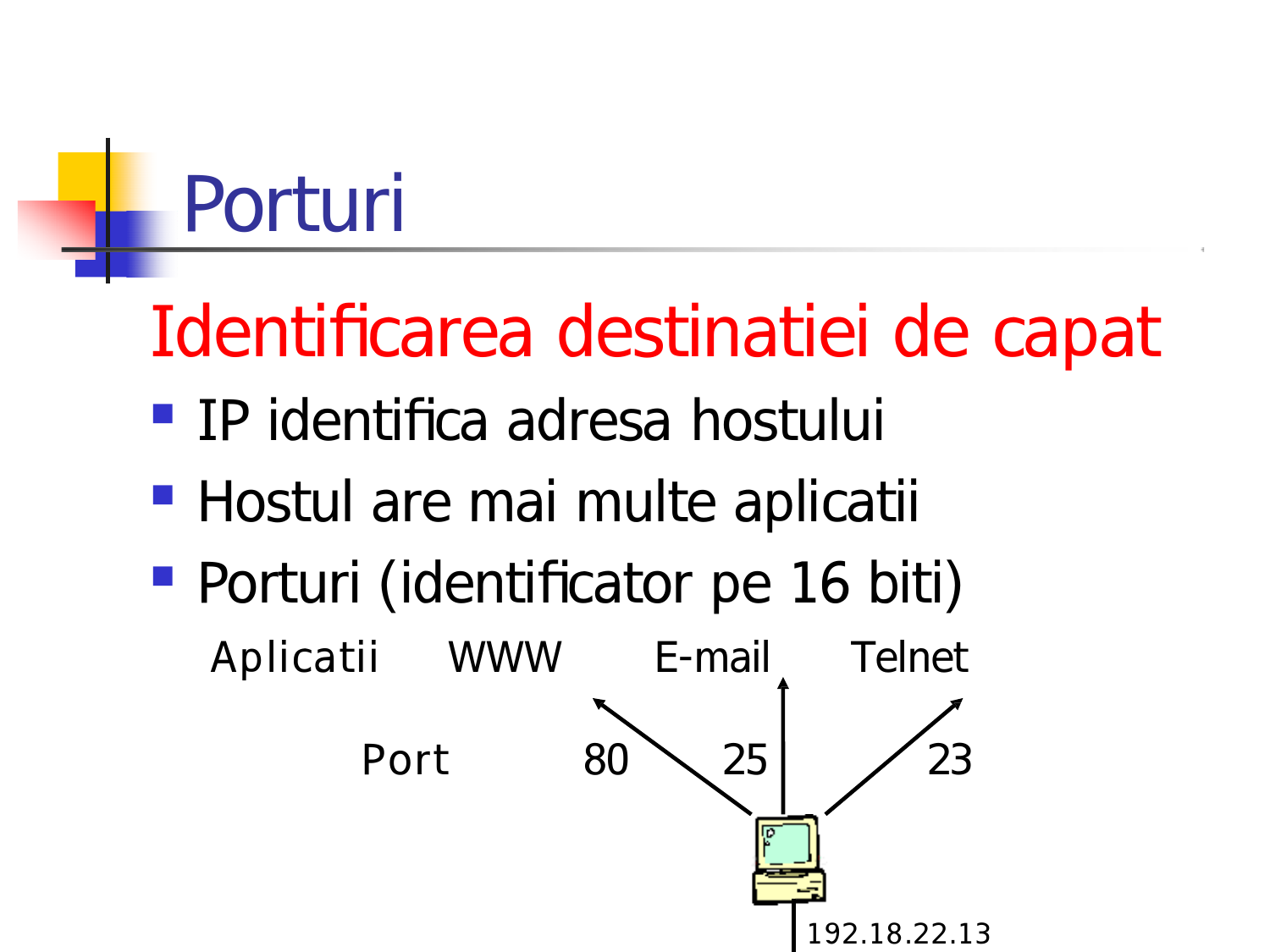

# Porturi

Identificarea destinatiei de capat
IP identifica adresa hostului
Hostul are mai multe aplicatii
Porturi (identificator pe 16 biti)
Aplicatii	WWW	E-mail	Telnet

Port	80	25	23

192.18.22.13